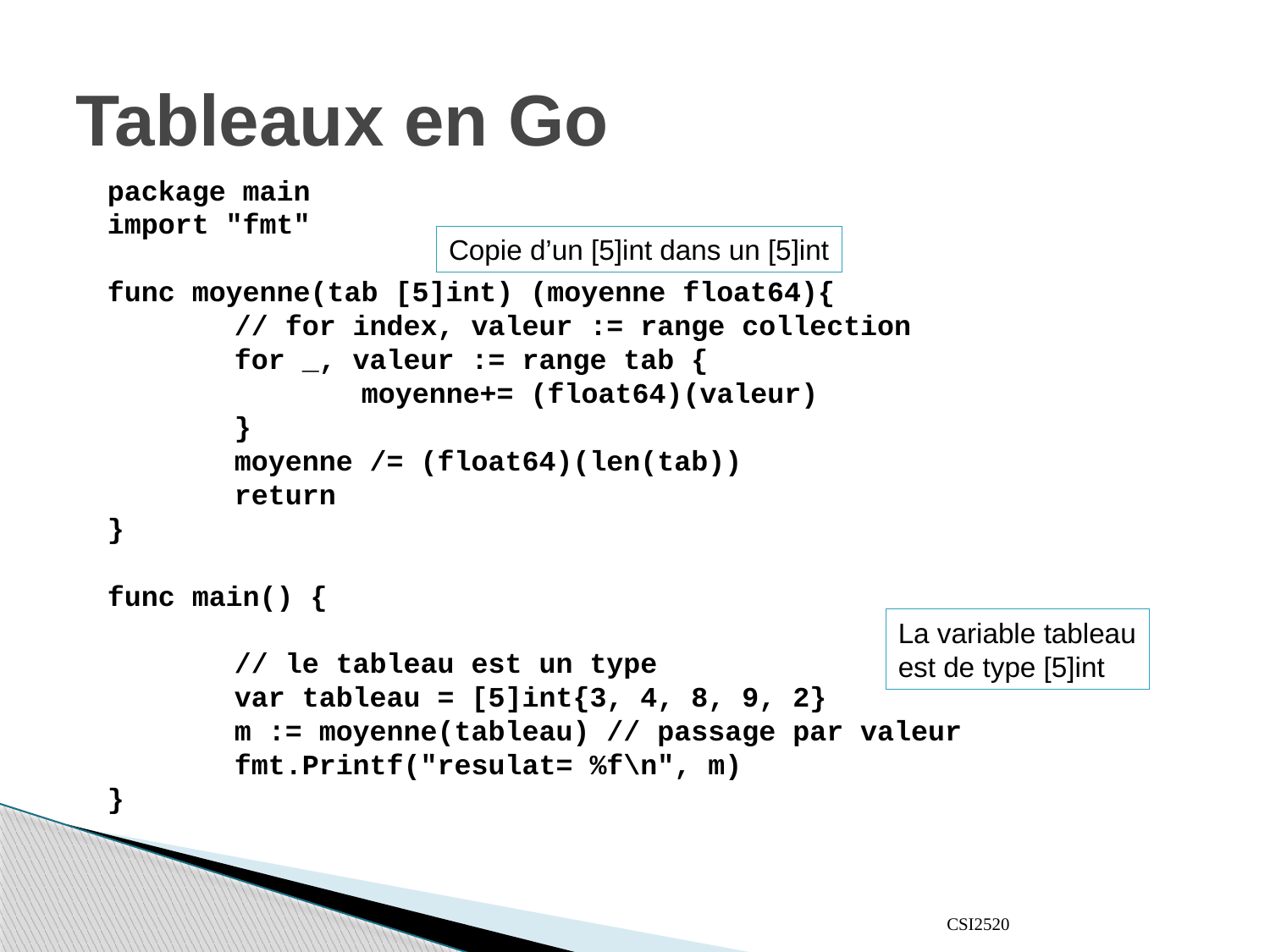

# Tableaux en Go
package main
import "fmt"

func moyenne(tab [5]int) (moyenne float64){
	// for index, valeur := range collection
	for _, valeur := range tab {
		moyenne+= (float64)(valeur)
	}
	moyenne /= (float64)(len(tab))
	return
}

func main() {

	// le tableau est un type
	var tableau = [5]int{3, 4, 8, 9, 2}
	m := moyenne(tableau) // passage par valeur
	fmt.Printf("resulat= %f\n", m)
}
Copie d’un [5]int dans un [5]int
La variable tableau
est de type [5]int
CSI2520